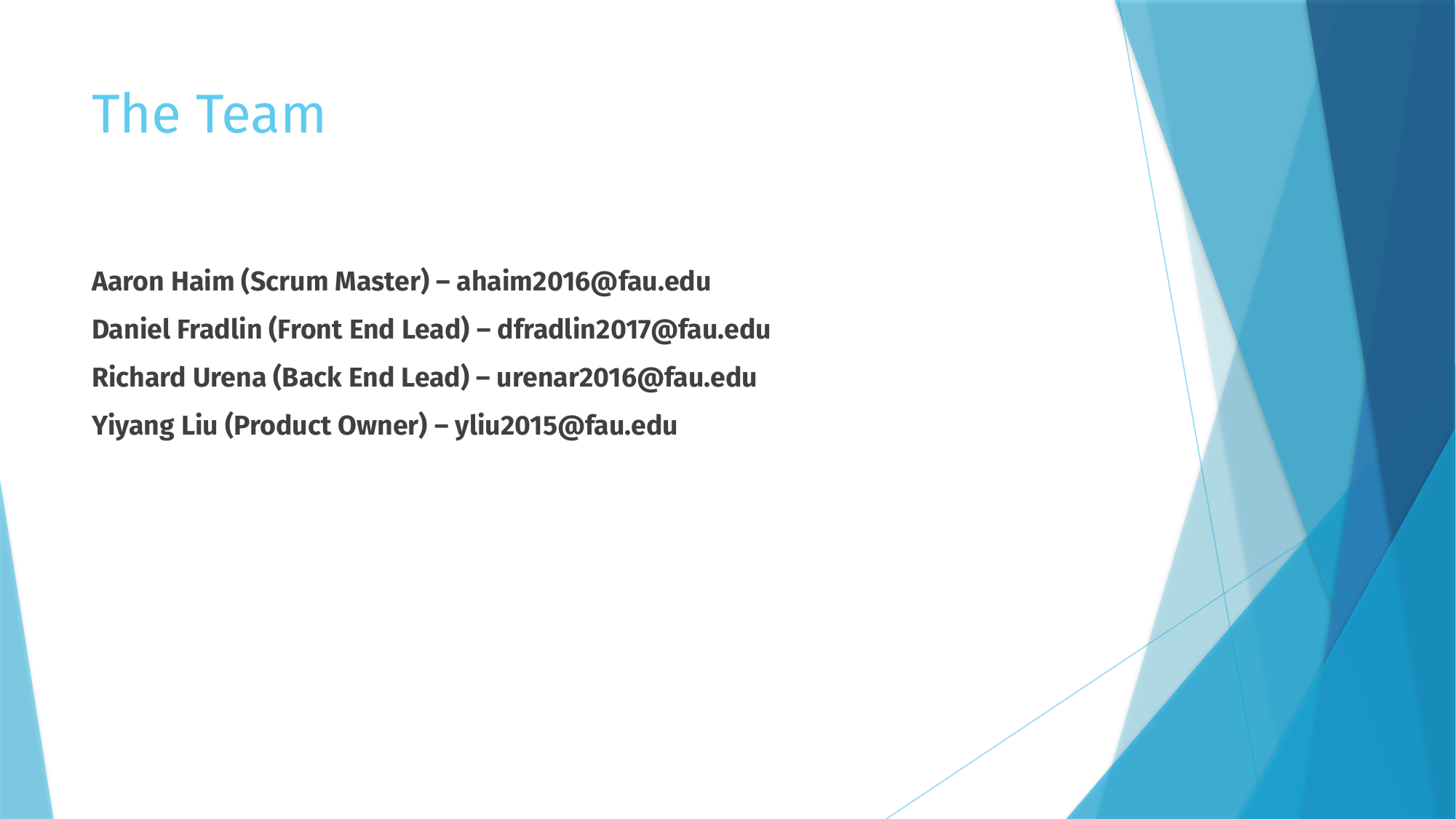

# The Team
Aaron Haim (Scrum Master) – ahaim2016@fau.edu
Daniel Fradlin (Front End Lead) – dfradlin2017@fau.edu
Richard Urena (Back End Lead) – urenar2016@fau.edu
Yiyang Liu (Product Owner) – yliu2015@fau.edu